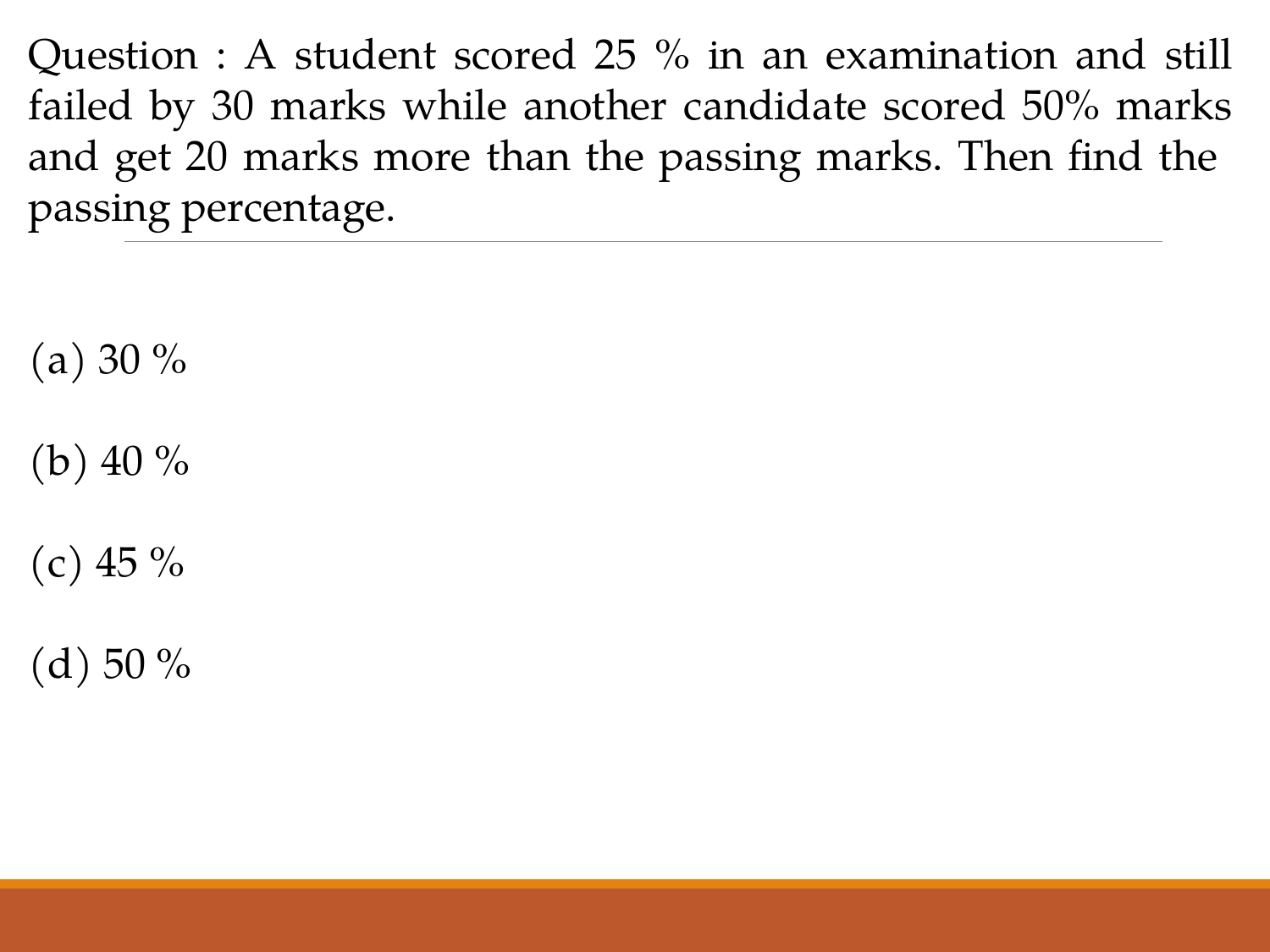

Question : A student scored 25 % in an examination and still failed by 30 marks while another candidate scored 50% marks and get 20 marks more than the passing marks. Then find the  passing percentage.

 30 %

 40 %

 45 %

 50 %